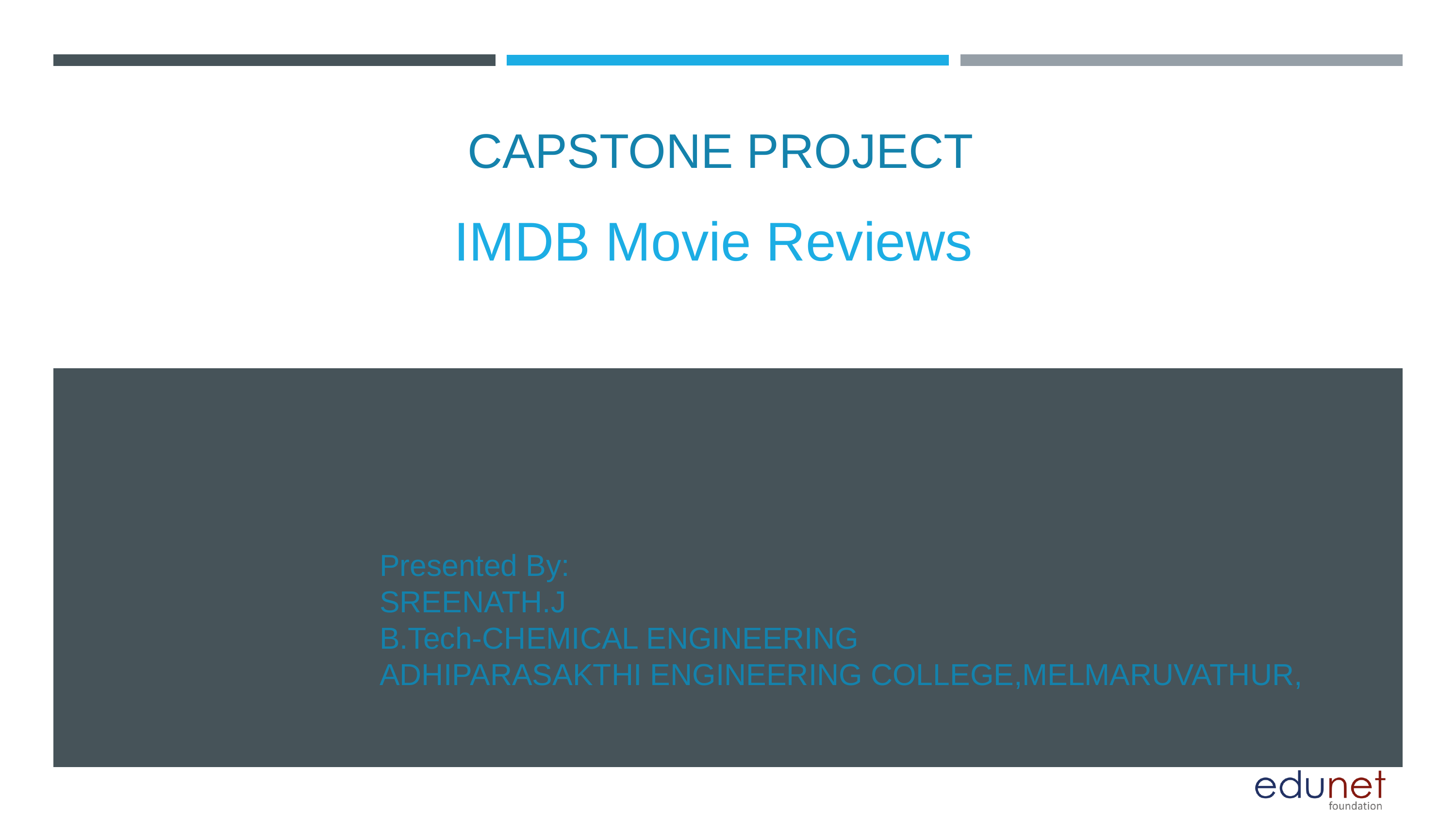

CAPSTONE PROJECT
IMDB Movie Reviews

Presented By:
SREENATH.J
B.Tech-CHEMICAL ENGINEERING
ADHIPARASAKTHI ENGINEERING COLLEGE,MELMARUVATHUR,